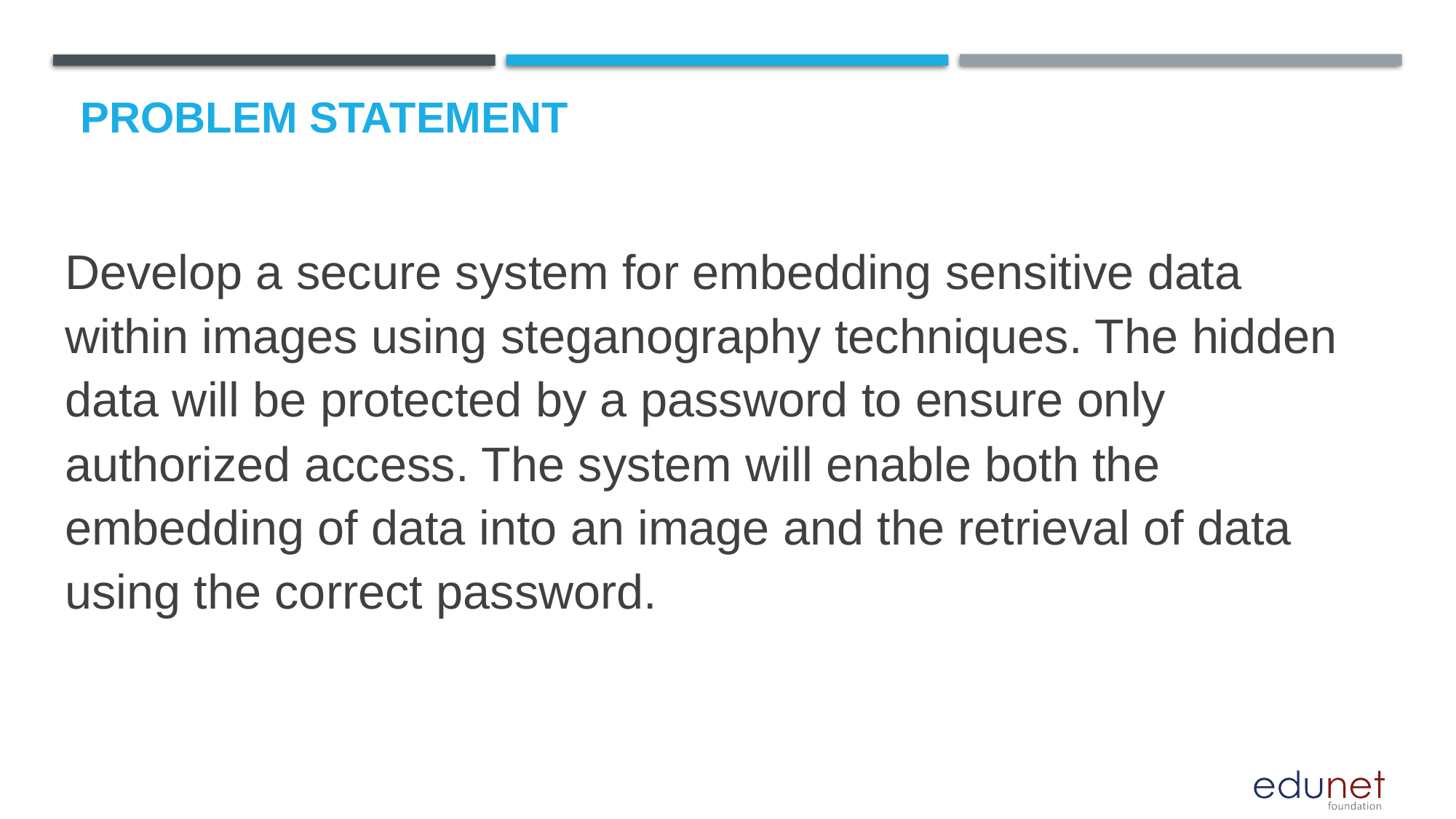

# Problem Statement
Develop a secure system for embedding sensitive data within images using steganography techniques. The hidden data will be protected by a password to ensure only authorized access. The system will enable both the embedding of data into an image and the retrieval of data using the correct password.